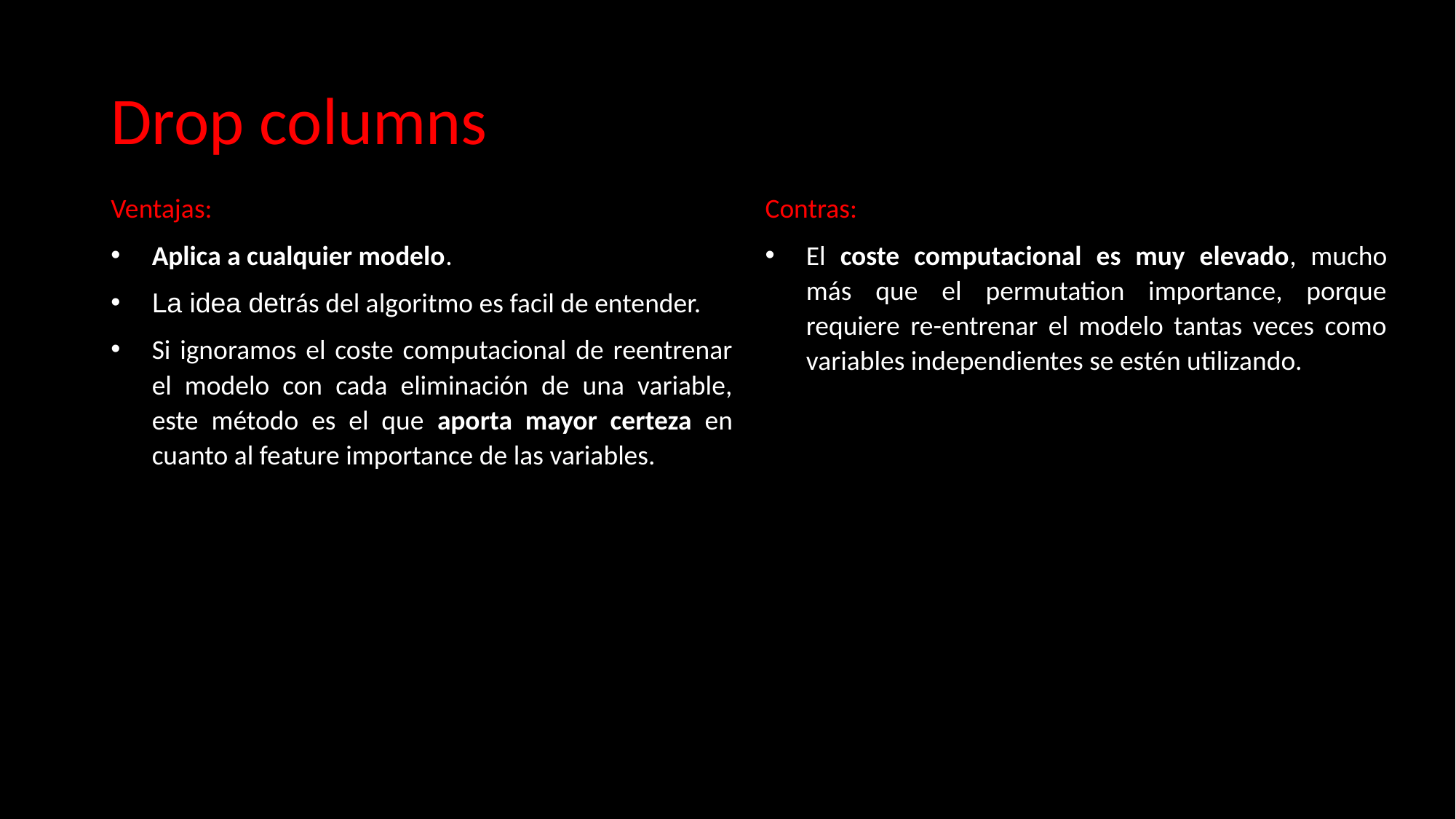

# Drop columns
Ventajas:
Aplica a cualquier modelo.
La idea detrás del algoritmo es facil de entender.
Si ignoramos el coste computacional de reentrenar el modelo con cada eliminación de una variable, este método es el que aporta mayor certeza en cuanto al feature importance de las variables.

Contras:
El coste computacional es muy elevado, mucho más que el permutation importance, porque requiere re-entrenar el modelo tantas veces como variables independientes se estén utilizando.